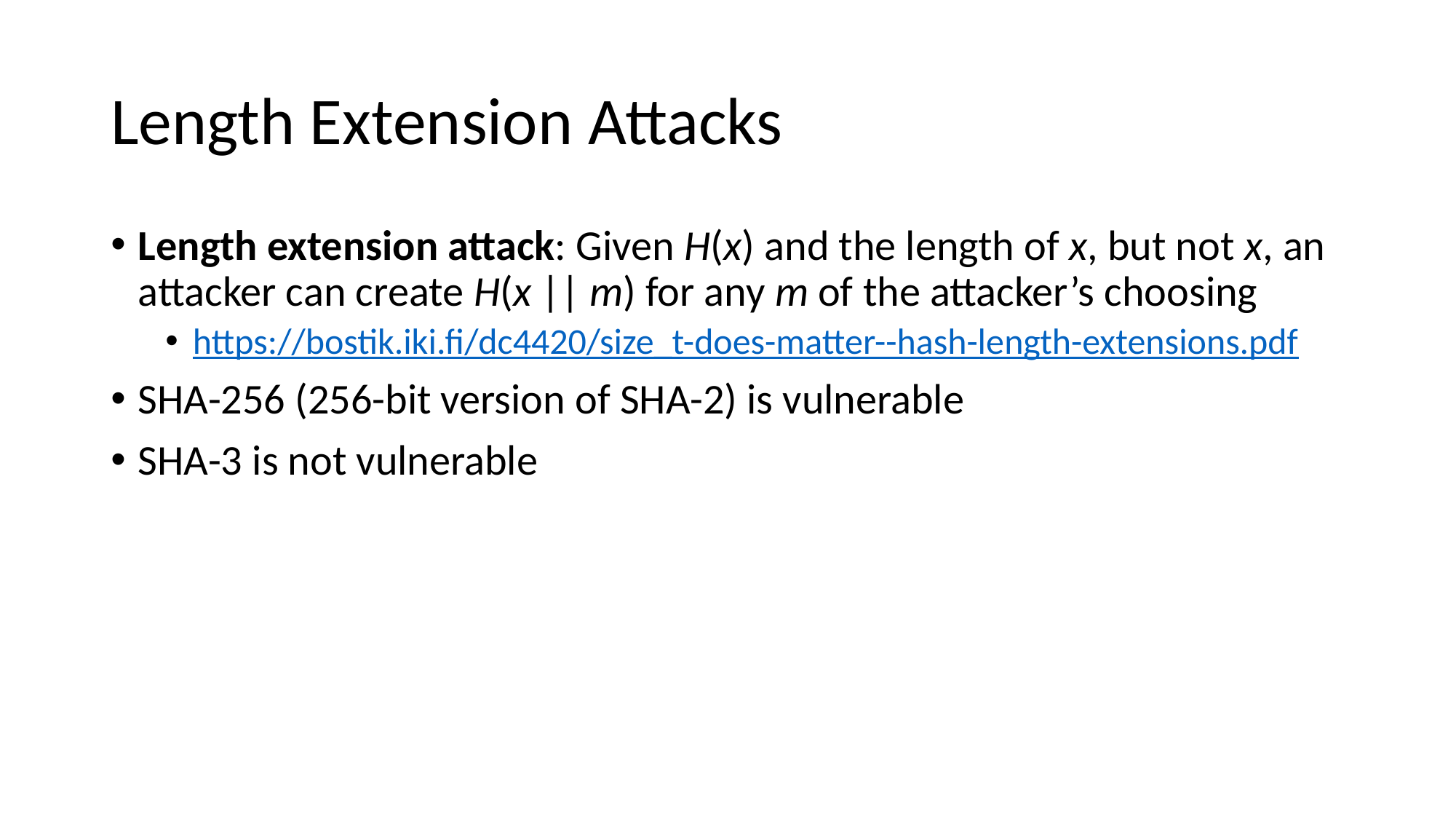

# Length Extension Attacks
Length extension attack: Given H(x) and the length of x, but not x, an attacker can create H(x || m) for any m of the attacker’s choosing
https://bostik.iki.fi/dc4420/size_t-does-matter--hash-length-extensions.pdf
SHA-256 (256-bit version of SHA-2) is vulnerable
SHA-3 is not vulnerable